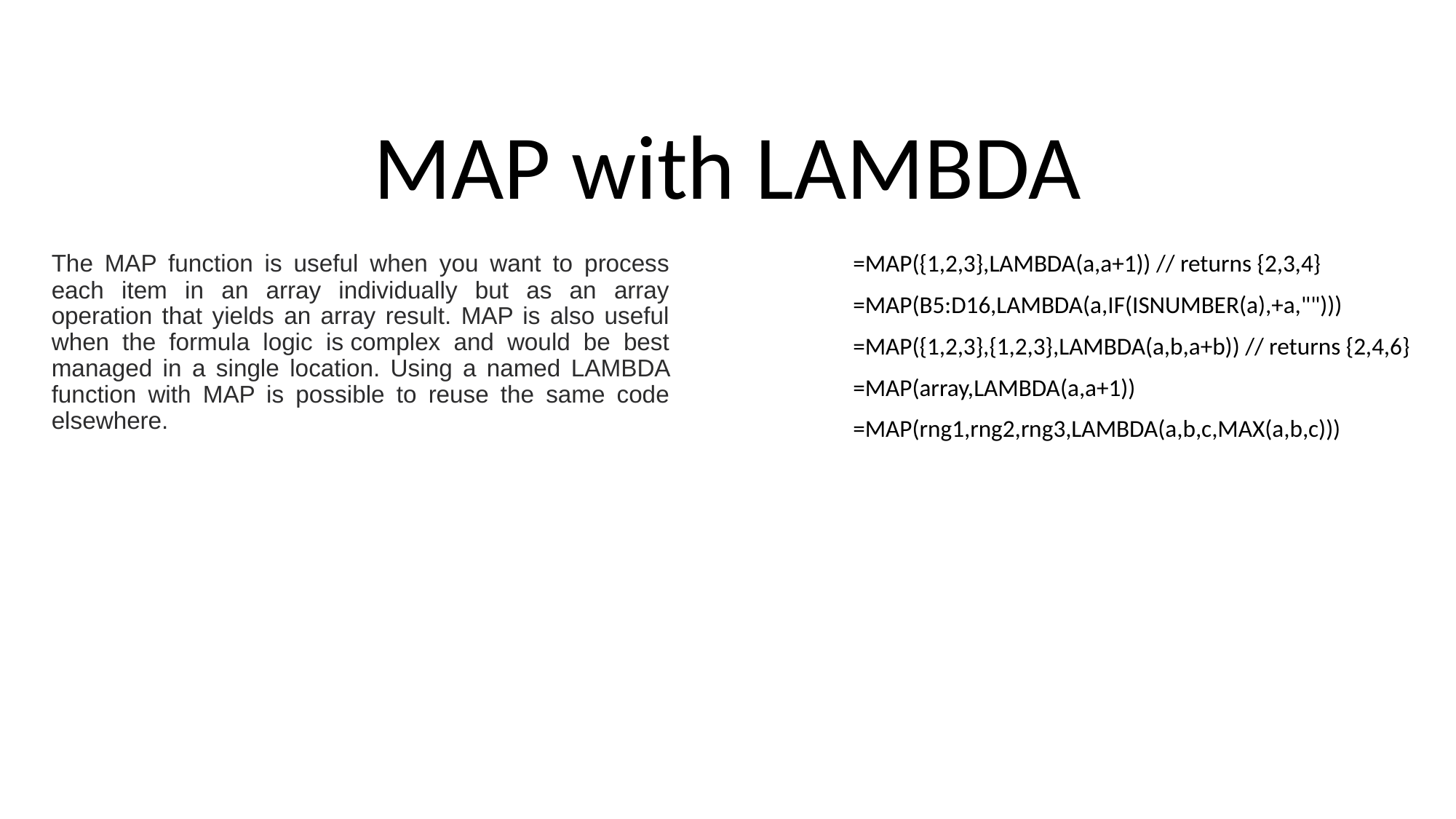

# MAP with LAMBDA
The MAP function is useful when you want to process each item in an array individually but as an array operation that yields an array result. MAP is also useful when the formula logic is complex and would be best managed in a single location. Using a named LAMBDA function with MAP is possible to reuse the same code elsewhere.

=MAP({1,2,3},LAMBDA(a,a+1)) // returns {2,3,4}
=MAP(B5:D16,LAMBDA(a,IF(ISNUMBER(a),+a,"")))
=MAP({1,2,3},{1,2,3},LAMBDA(a,b,a+b)) // returns {2,4,6}
=MAP(array,LAMBDA(a,a+1))
=MAP(rng1,rng2,rng3,LAMBDA(a,b,c,MAX(a,b,c)))